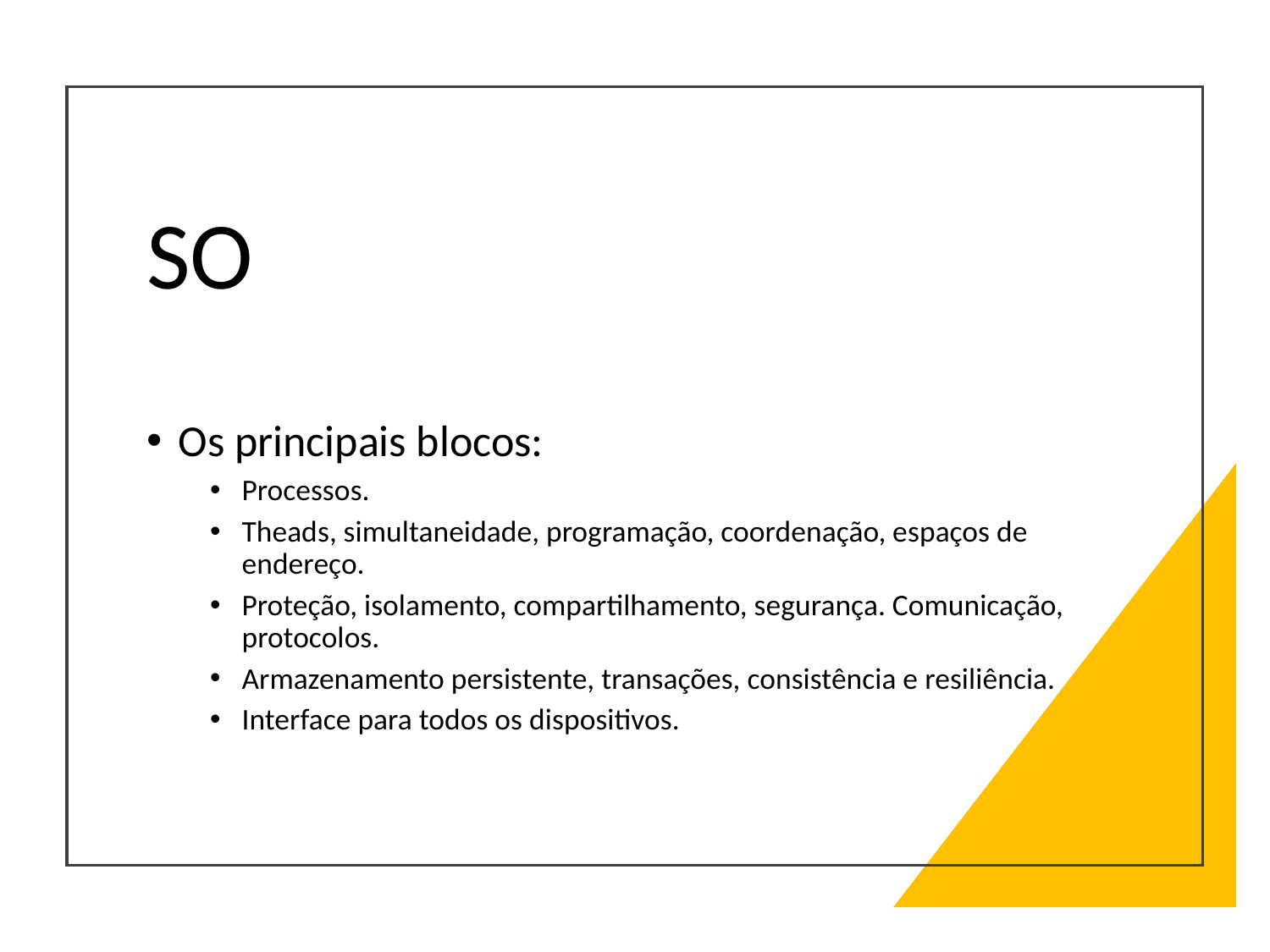

# SO
Os principais blocos:
Processos.
Theads, simultaneidade, programação, coordenação, espaços de endereço.
Proteção, isolamento, compartilhamento, segurança. Comunicação, protocolos.
Armazenamento persistente, transações, consistência e resiliência.
Interface para todos os dispositivos.